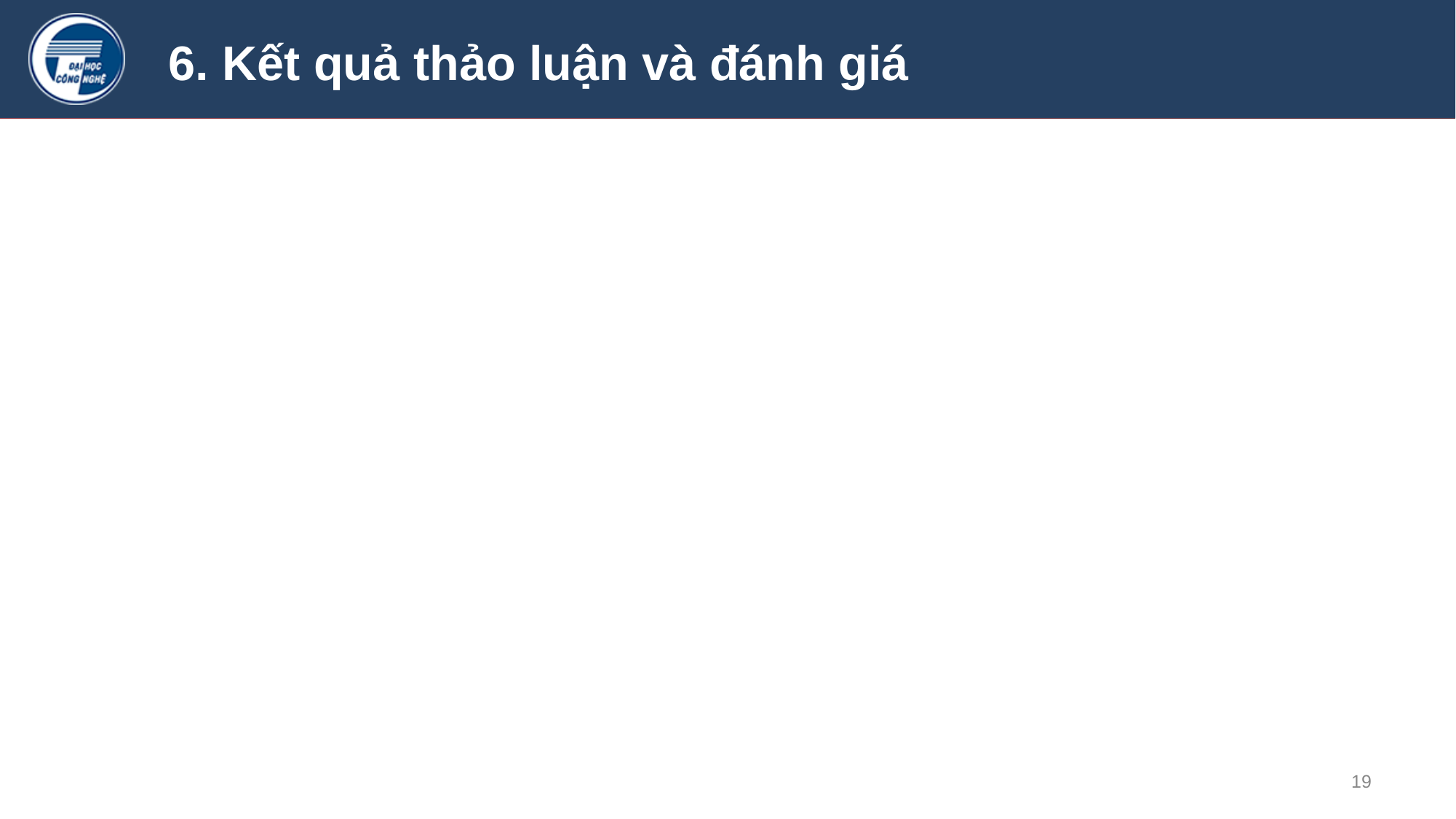

# 6. Kết quả thảo luận và đánh giá
19